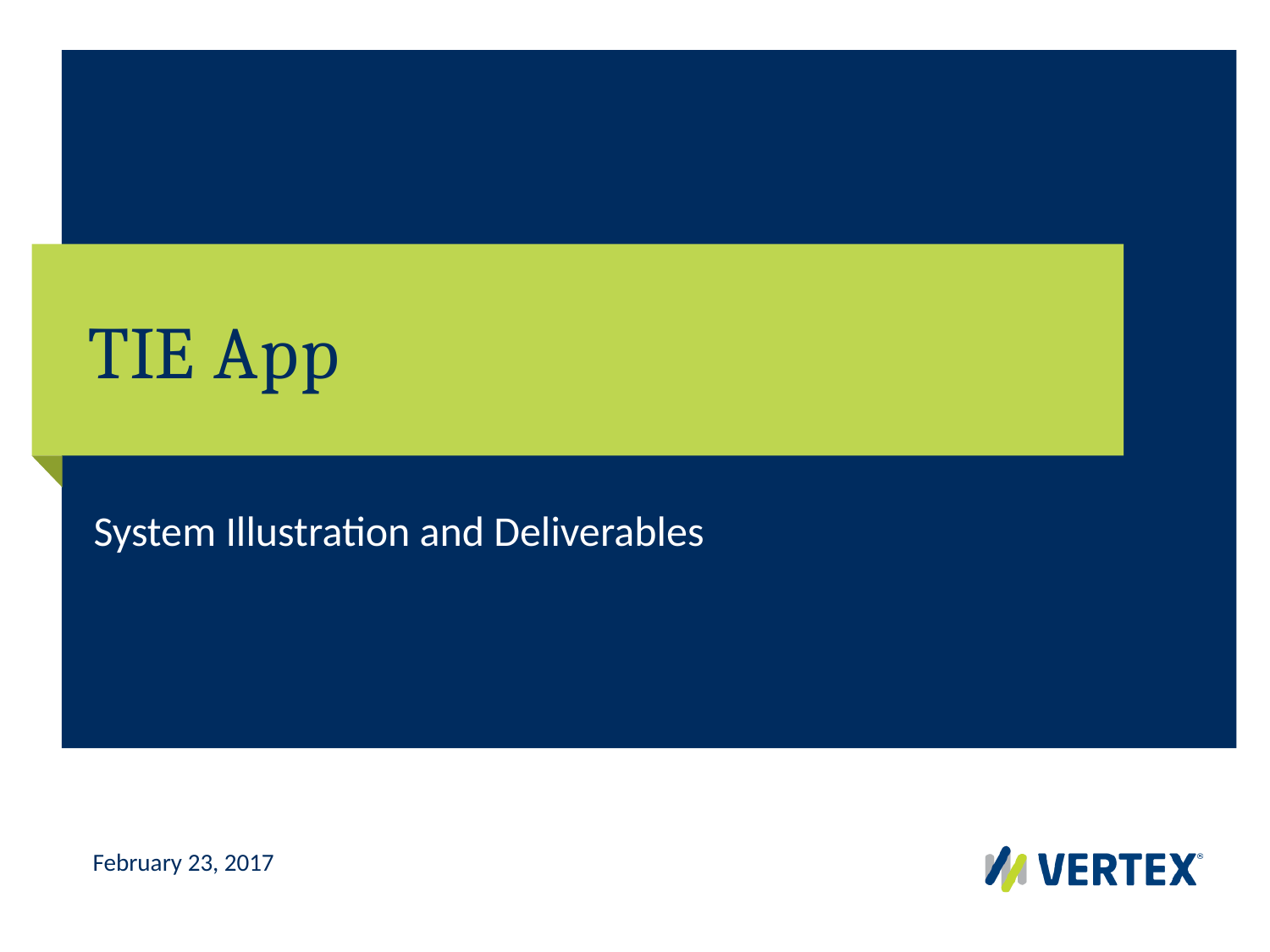

# TIE App
System Illustration and Deliverables
February 23, 2017